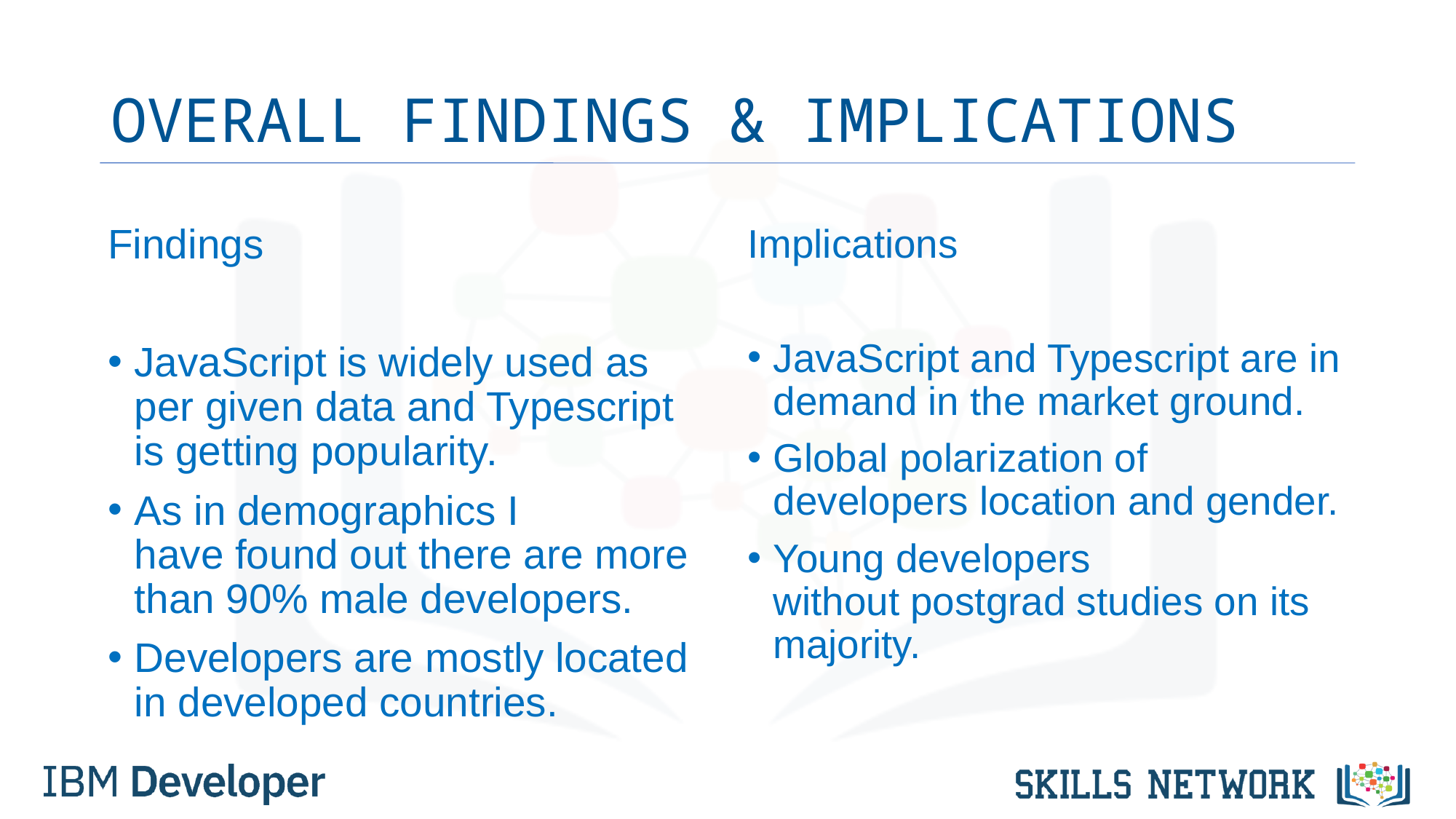

# OVERALL FINDINGS & IMPLICATIONS
Findings

JavaScript is widely used as per given data and Typescript is getting popularity.
As in demographics I have found out there are more than 90% male developers.
Developers are mostly located in developed countries.
Implications

JavaScript and Typescript are in demand in the market ground.
Global polarization of developers location and gender.
Young developers without postgrad studies on its majority.